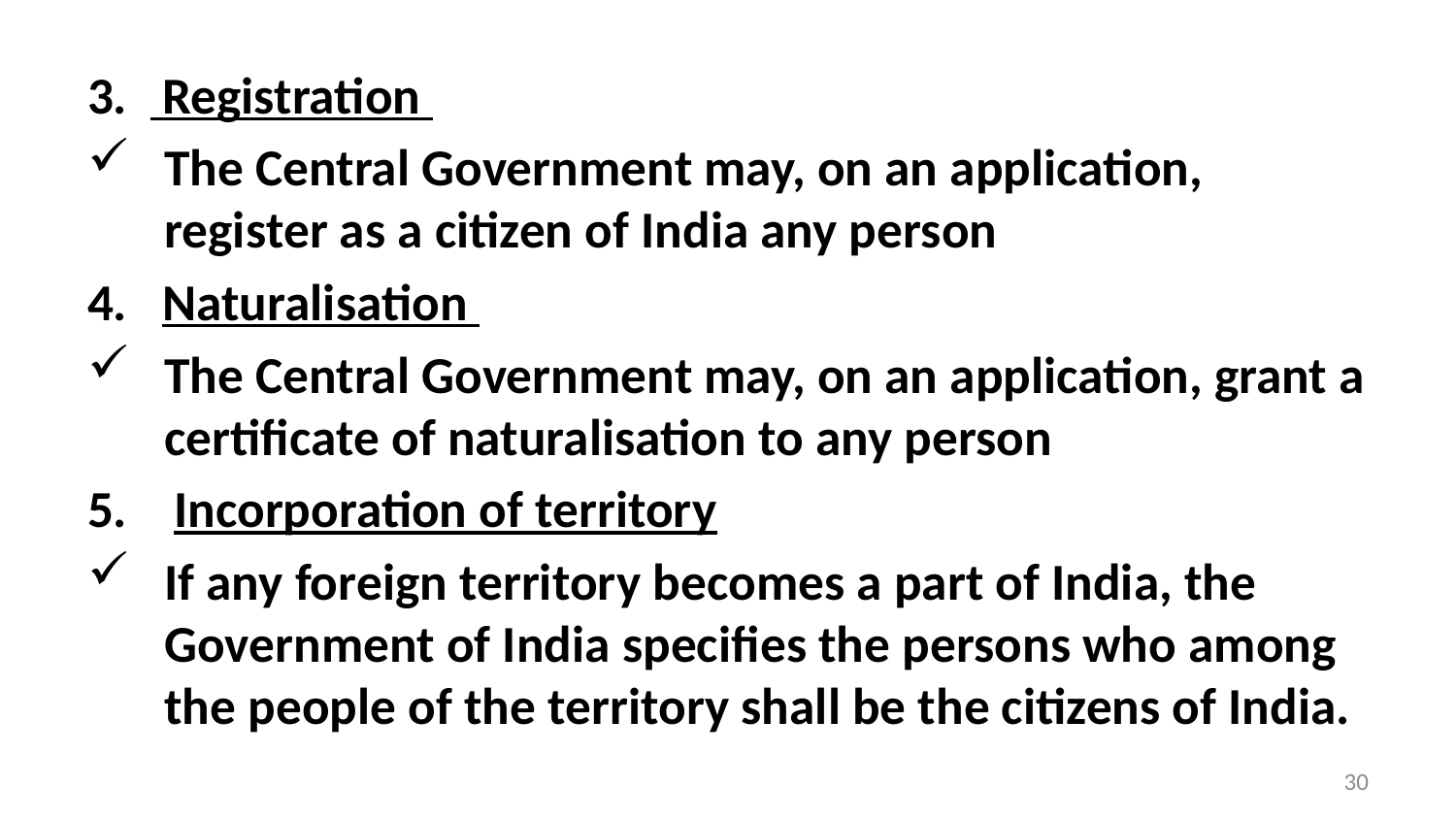

3.   Registration
The Central Government may, on an application, register as a citizen of India any person
4.   Naturalisation
The Central Government may, on an application, grant a certificate of naturalisation to any person
5.    Incorporation of territory
If any foreign territory becomes a part of India, the Government of India specifies the persons who among the people of the territory shall be the citizens of India.

30